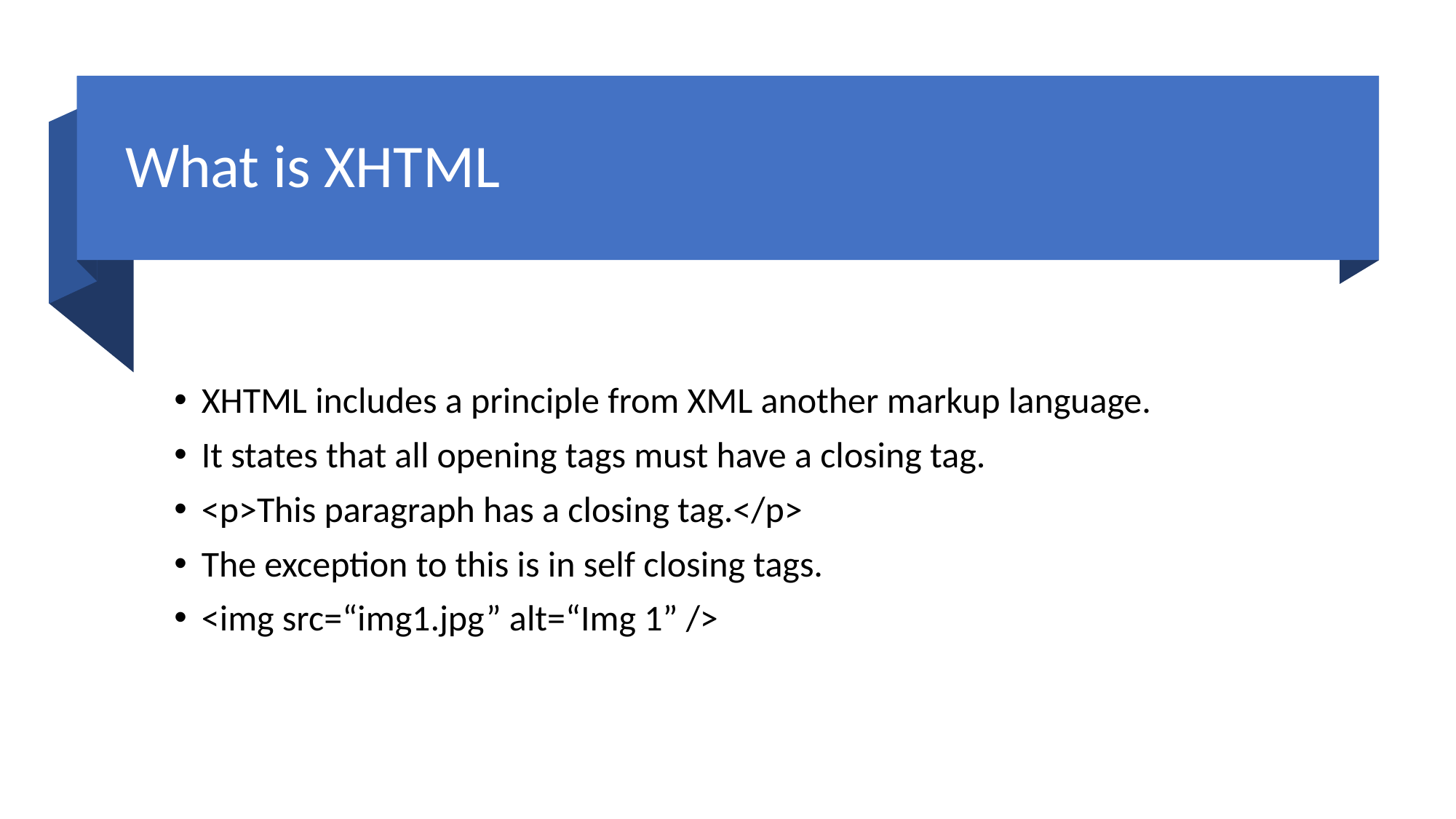

# What is XHTML

XHTML includes a principle from XML another markup language.
It states that all opening tags must have a closing tag.
<p>This paragraph has a closing tag.</p>
The exception to this is in self closing tags.
<img src=“img1.jpg” alt=“Img 1” />